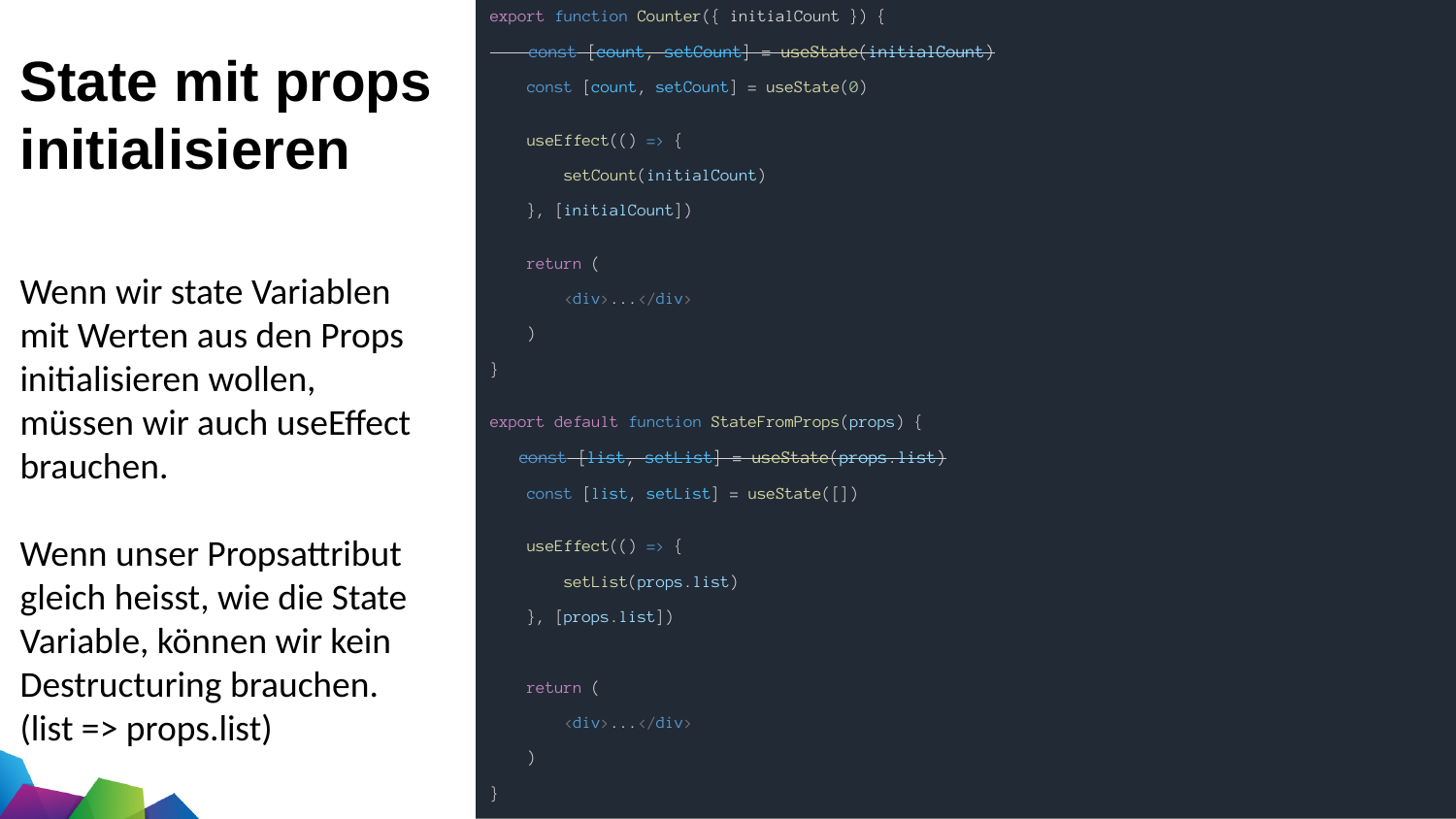

export function Counter({ initialCount }) {
    const [count, setCount] = useState(initialCount)
    const [count, setCount] = useState(0)
    useEffect(() => {
        setCount(initialCount)
    }, [initialCount])
    return (
        <div>...</div>
    )
}
export default function StateFromProps(props) {
   const [list, setList] = useState(props.list)
    const [list, setList] = useState([])
    useEffect(() => {
        setList(props.list)
    }, [props.list])
    return (
        <div>...</div>
    )
}

# State mit props initialisieren
Wenn wir state Variablen mit Werten aus den Props initialisieren wollen, müssen wir auch useEffect brauchen.

Wenn unser Propsattribut gleich heisst, wie die State Variable, können wir kein Destructuring brauchen.
(list => props.list)